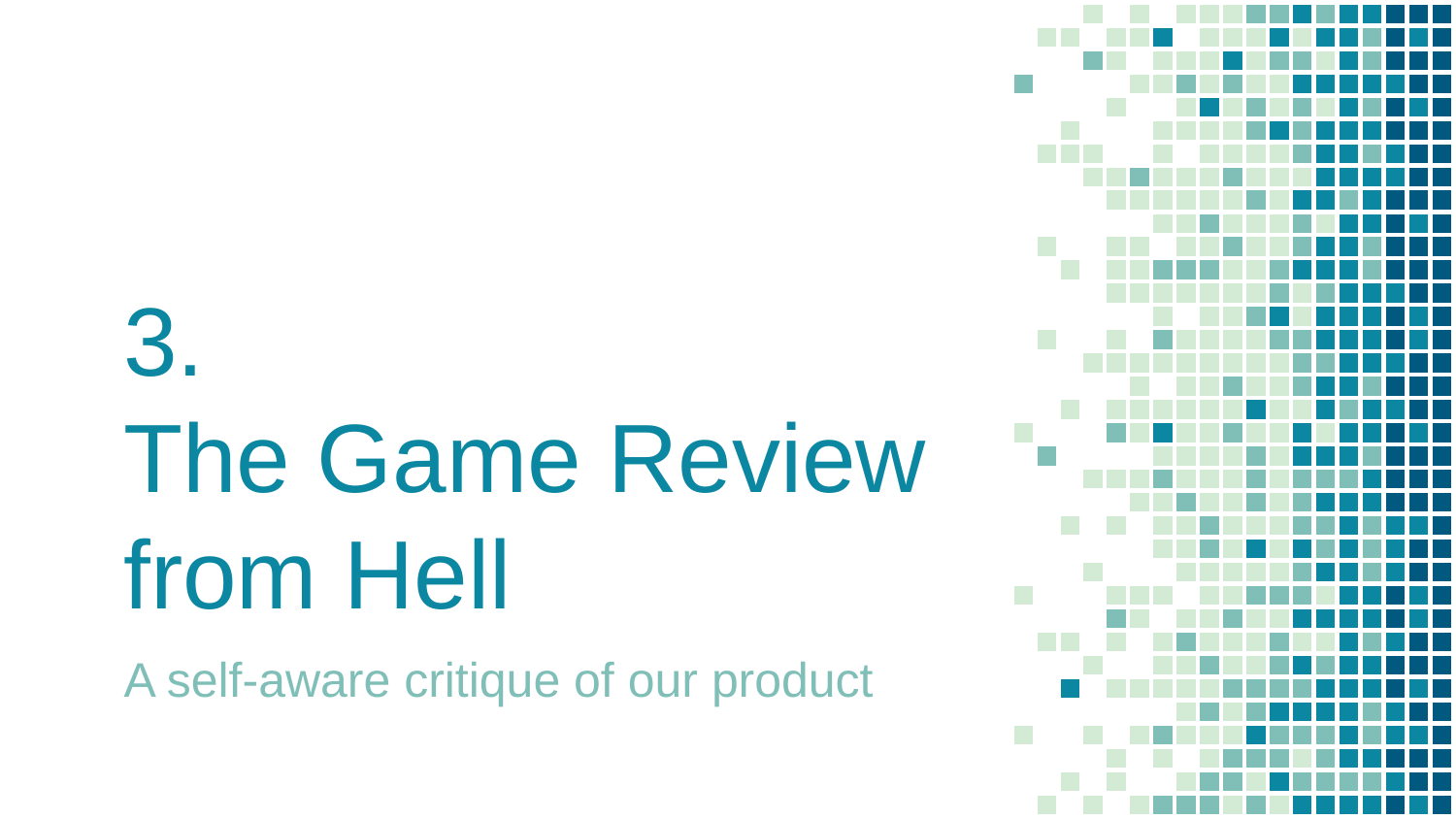

# 3.
The Game Review from Hell
A self-aware critique of our product